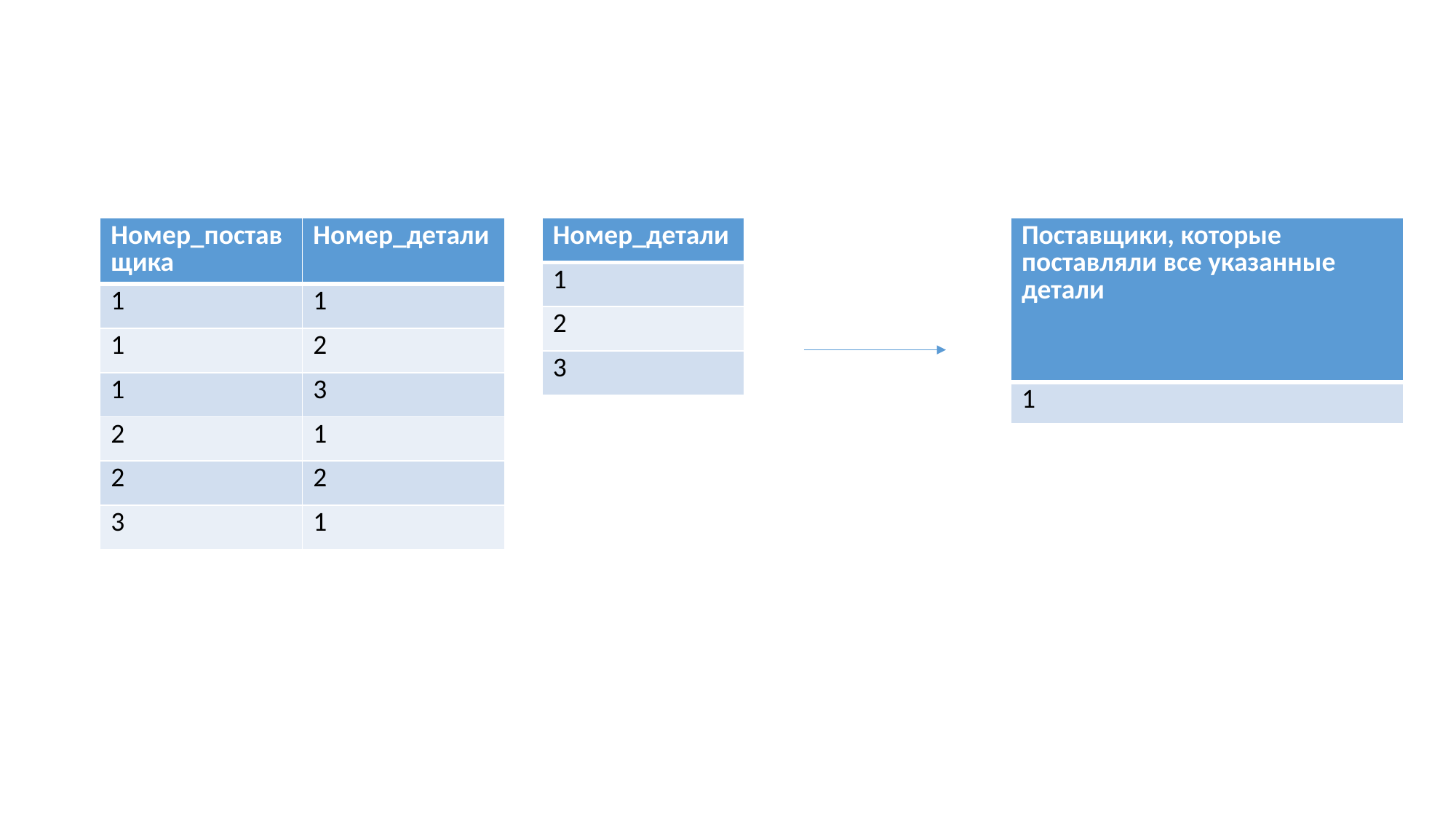

#
| Номер\_поставщика | Номер\_детали |
| --- | --- |
| 1 | 1 |
| 1 | 2 |
| 1 | 3 |
| 2 | 1 |
| 2 | 2 |
| 3 | 1 |
| Номер\_детали |
| --- |
| 1 |
| 2 |
| 3 |
| Поставщики, которые поставляли все указанные детали |
| --- |
| 1 |